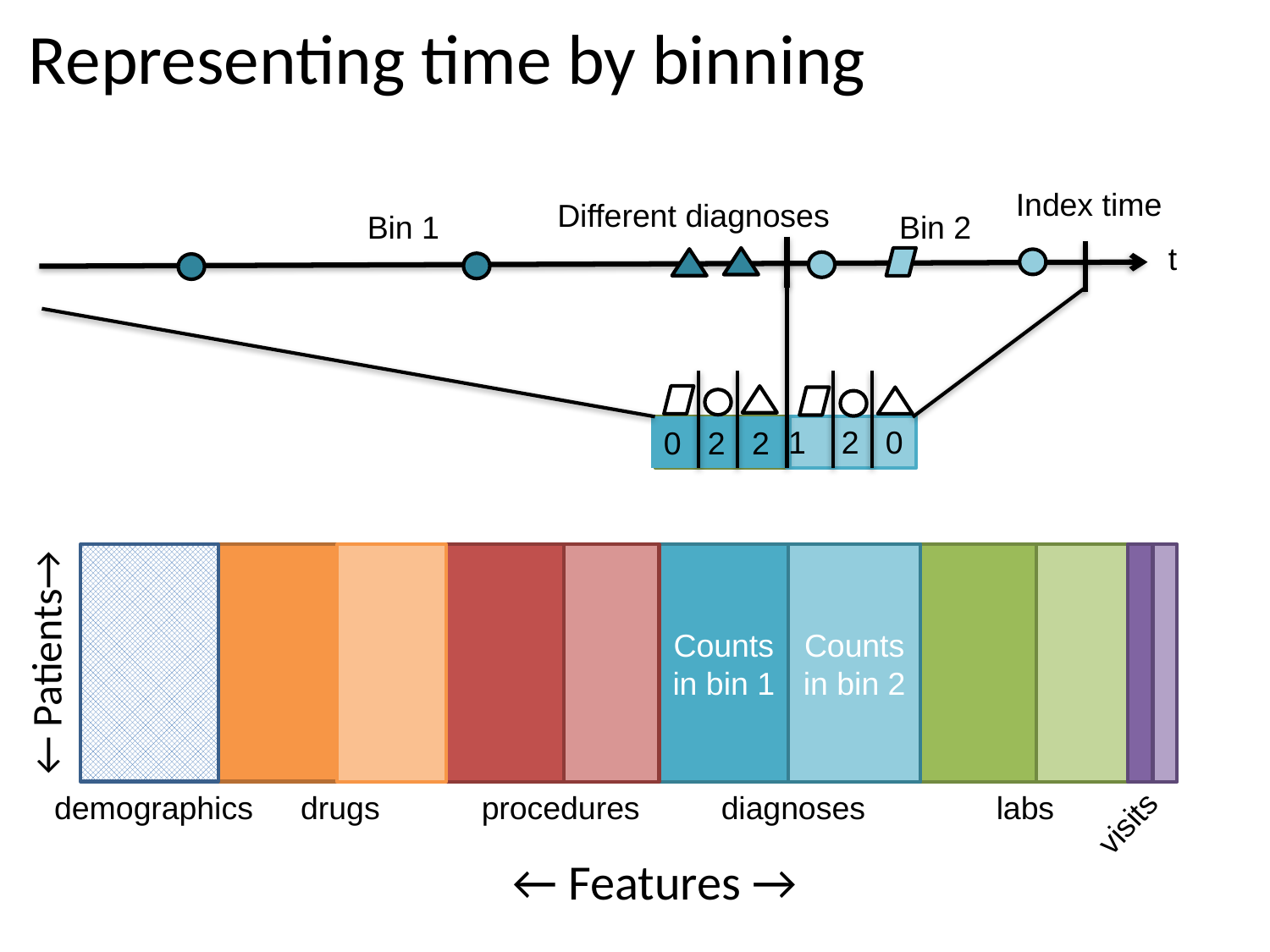

# Representing time by binning
Index time
Different diagnoses
Bin 1
Bin 2
t

1    2   0
0   2   2

Counts in bin 2

Counts in bin 1

← Patients→
procedures
diagnoses
labs
drugs
demographics
visits
← Features →